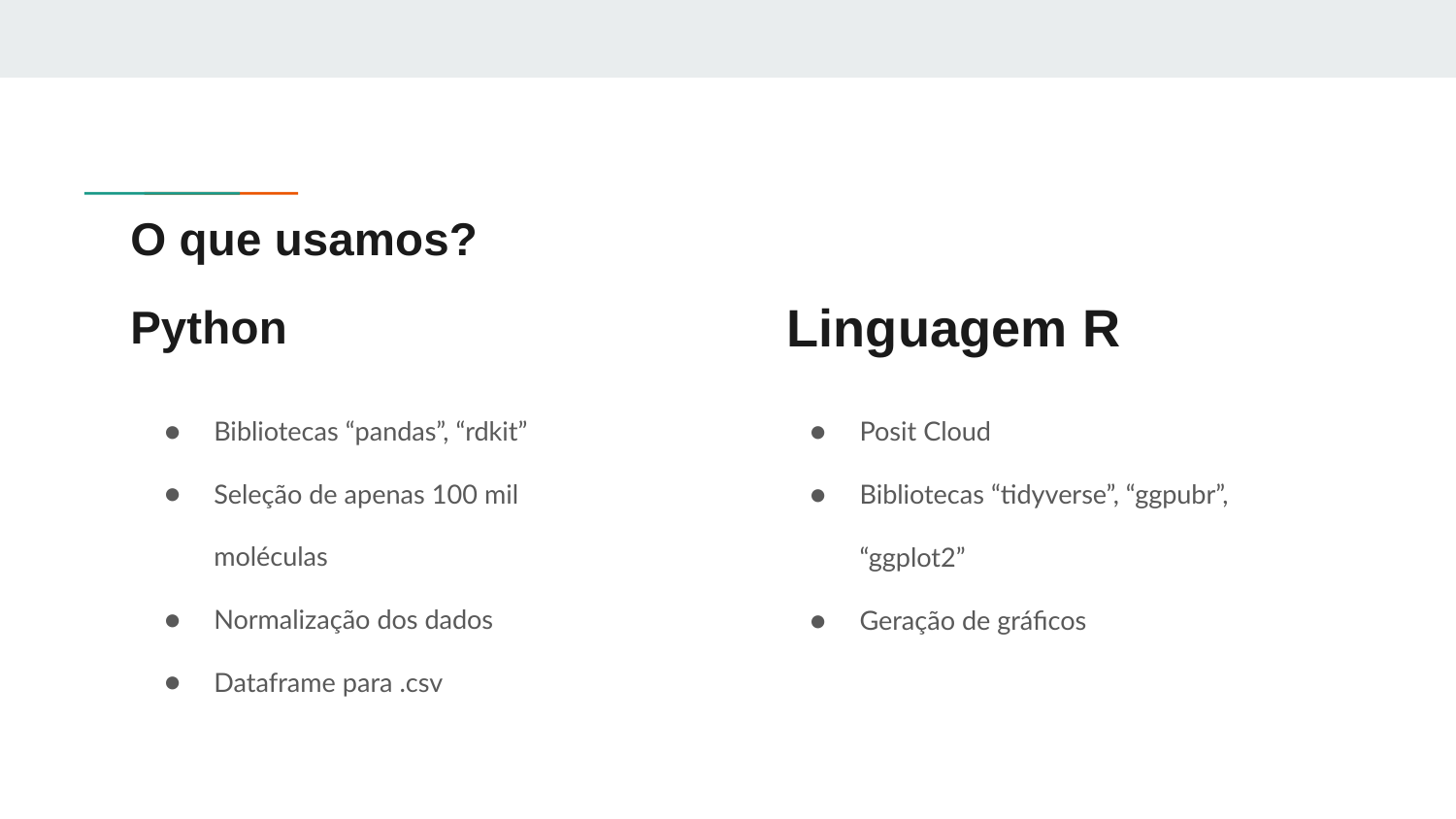

O que usamos?
Linguagem R
# Python
Bibliotecas “pandas”, “rdkit”
Seleção de apenas 100 mil moléculas
Normalização dos dados
Dataframe para .csv
Posit Cloud
Bibliotecas “tidyverse”, “ggpubr”, “ggplot2”
Geração de gráficos